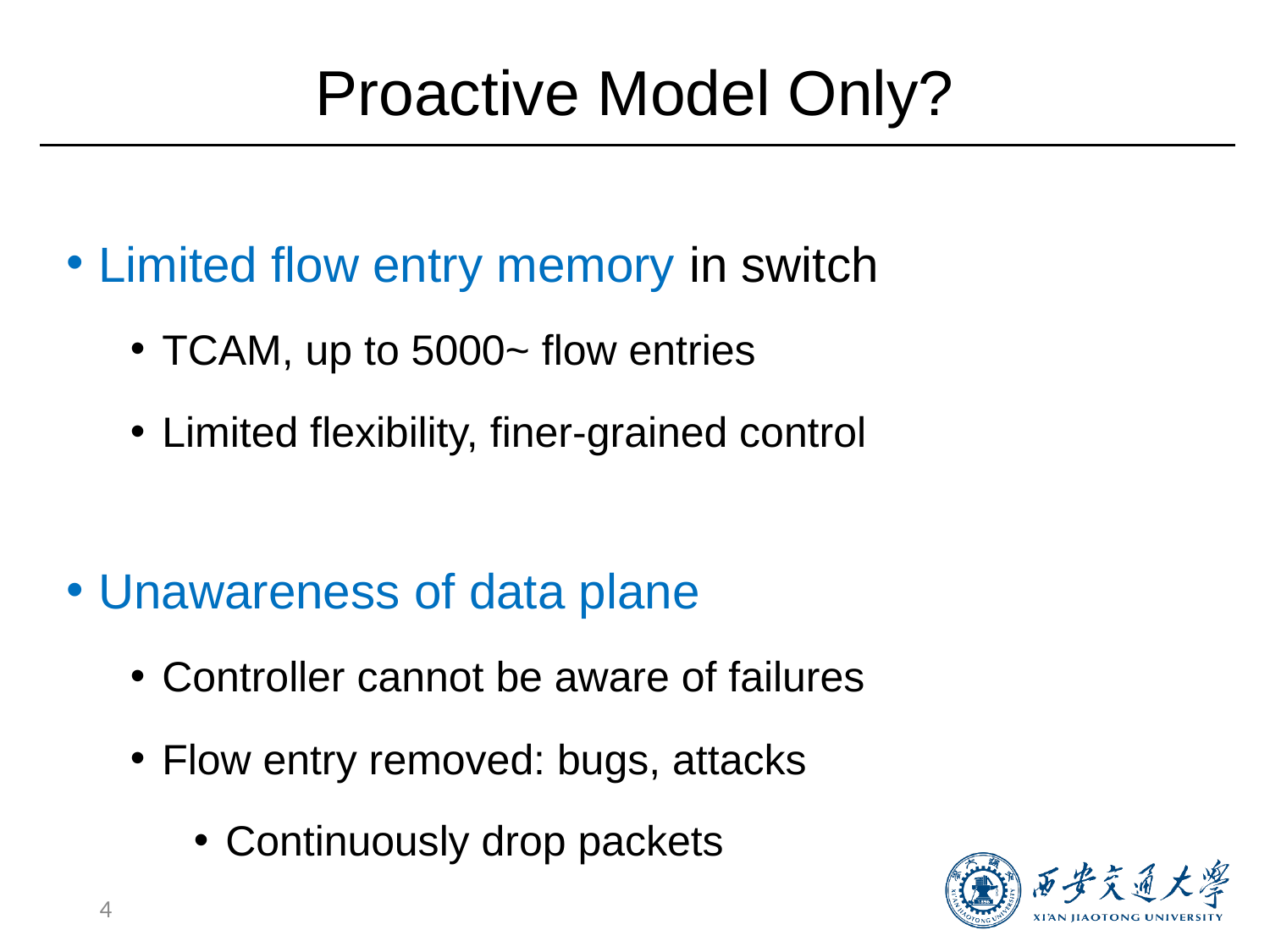

# Proactive Model Only?
Limited flow entry memory in switch
TCAM, up to 5000~ flow entries
Limited flexibility, finer-grained control

Unawareness of data plane
Controller cannot be aware of failures
Flow entry removed: bugs, attacks
Continuously drop packets

4